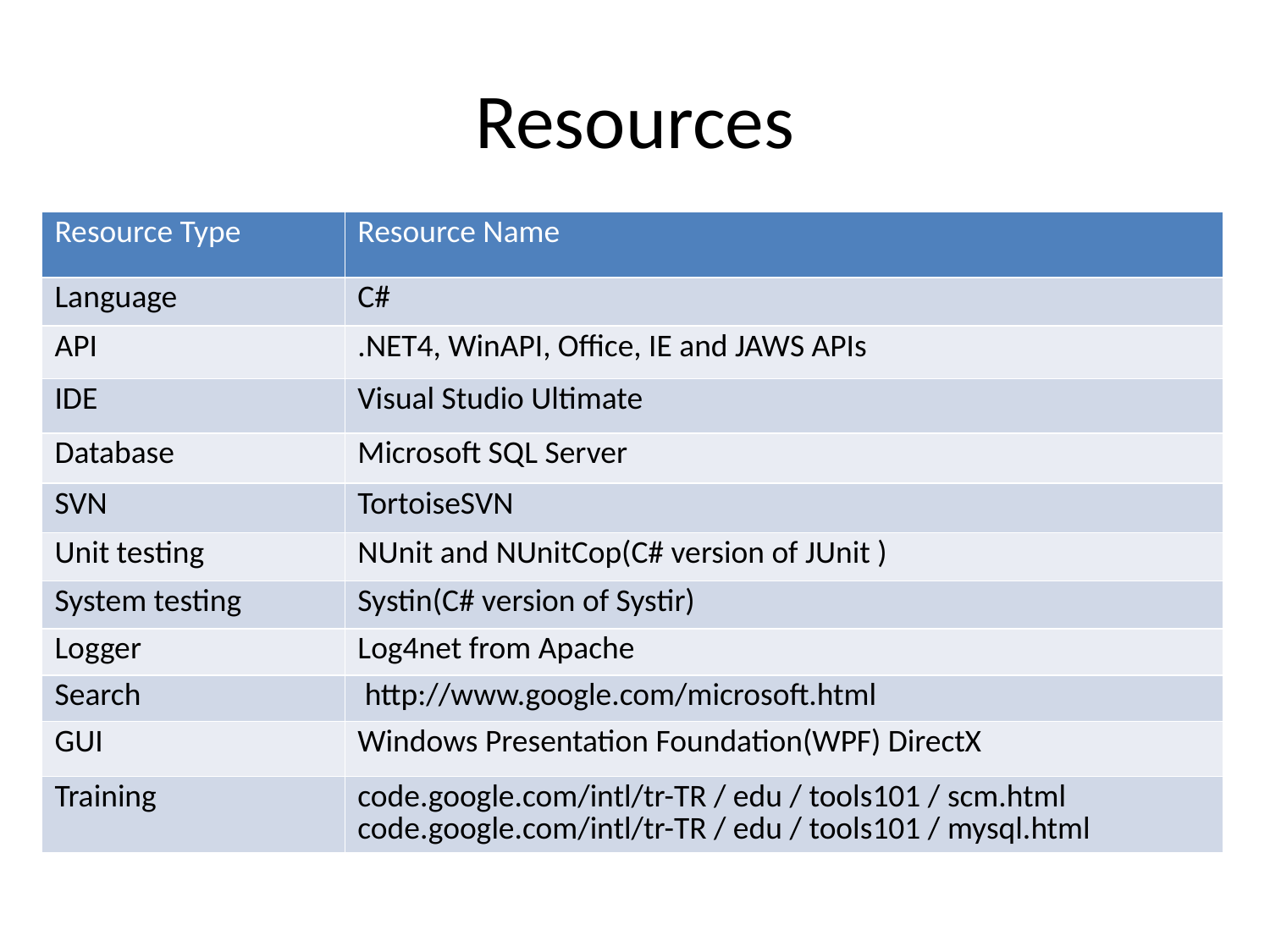

# Resources
| Resource Type | Resource Name |
| --- | --- |
| Language | C# |
| API | .NET4, WinAPI, Office, IE and JAWS APIs |
| IDE | Visual Studio Ultimate |
| Database | Microsoft SQL Server |
| SVN | TortoiseSVN |
| Unit testing | NUnit and NUnitCop(C# version of JUnit ) |
| System testing | Systin(C# version of Systir) |
| Logger | Log4net from Apache |
| Search | http://www.google.com/microsoft.html |
| GUI | Windows Presentation Foundation(WPF) DirectX |
| Training | code.google.com/intl/tr-TR / edu / tools101 / scm.html code.google.com/intl/tr-TR / edu / tools101 / mysql.html |